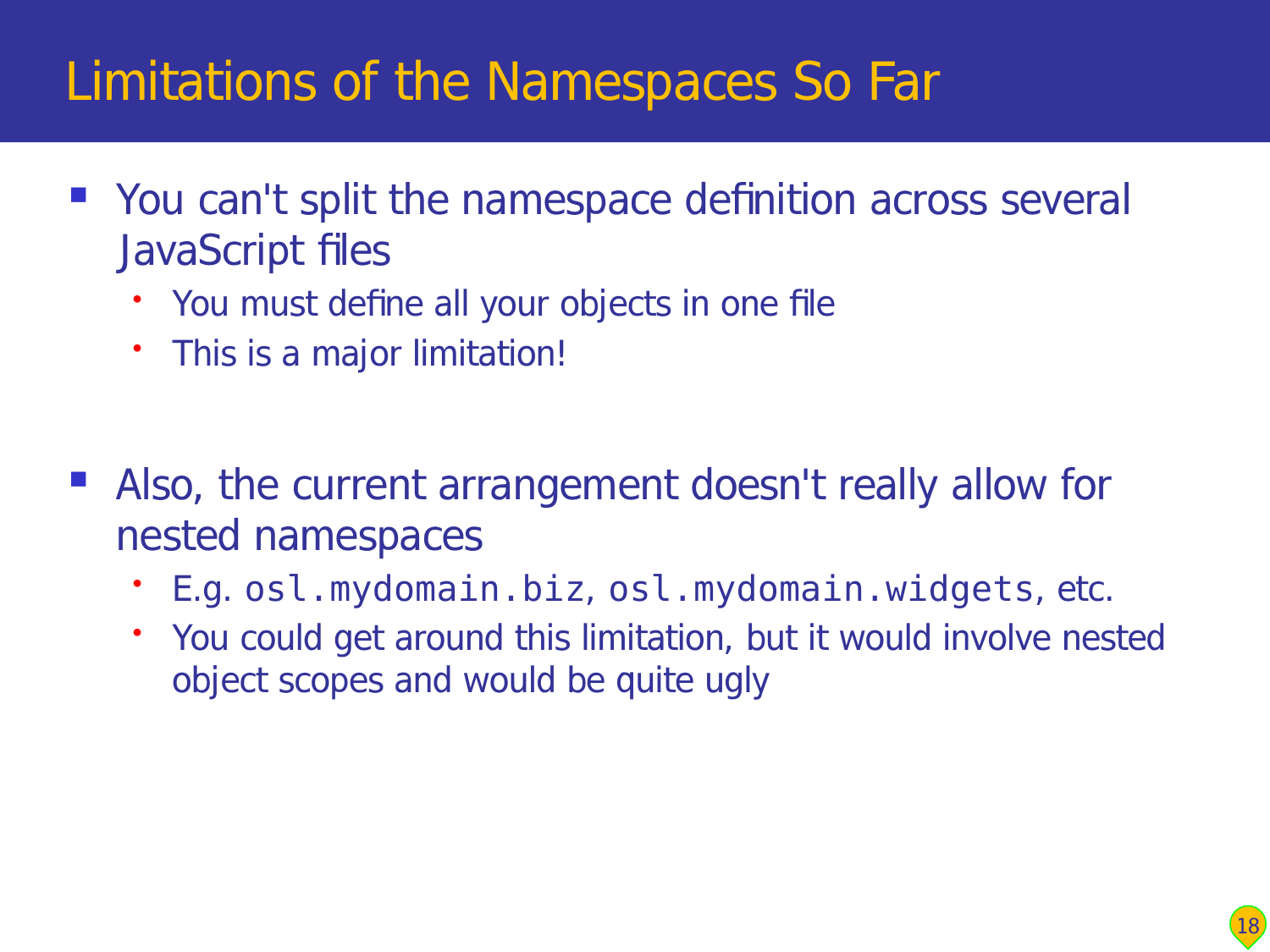

# Limitations of the Namespaces So Far
You can't split the namespace definition across several JavaScript files
You must define all your objects in one file
This is a major limitation!

Also, the current arrangement doesn't really allow for nested namespaces
E.g. osl.mydomain.biz, osl.mydomain.widgets, etc.
You could get around this limitation, but it would involve nested object scopes and would be quite ugly

18